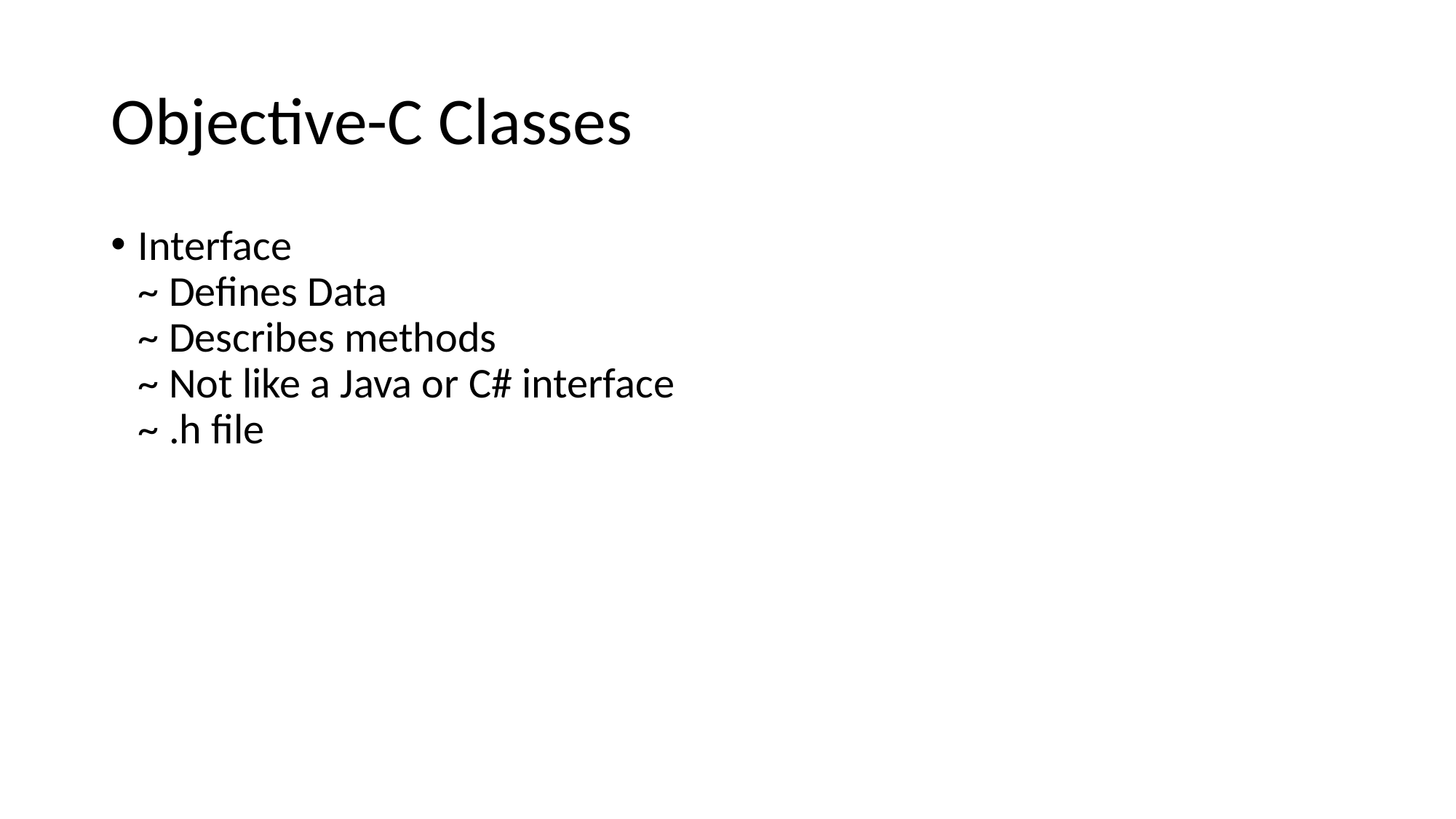

# Objective-C Classes
Interface
~ Defines Data
~ Describes methods
~ Not like a Java or C# interface
~ .h file